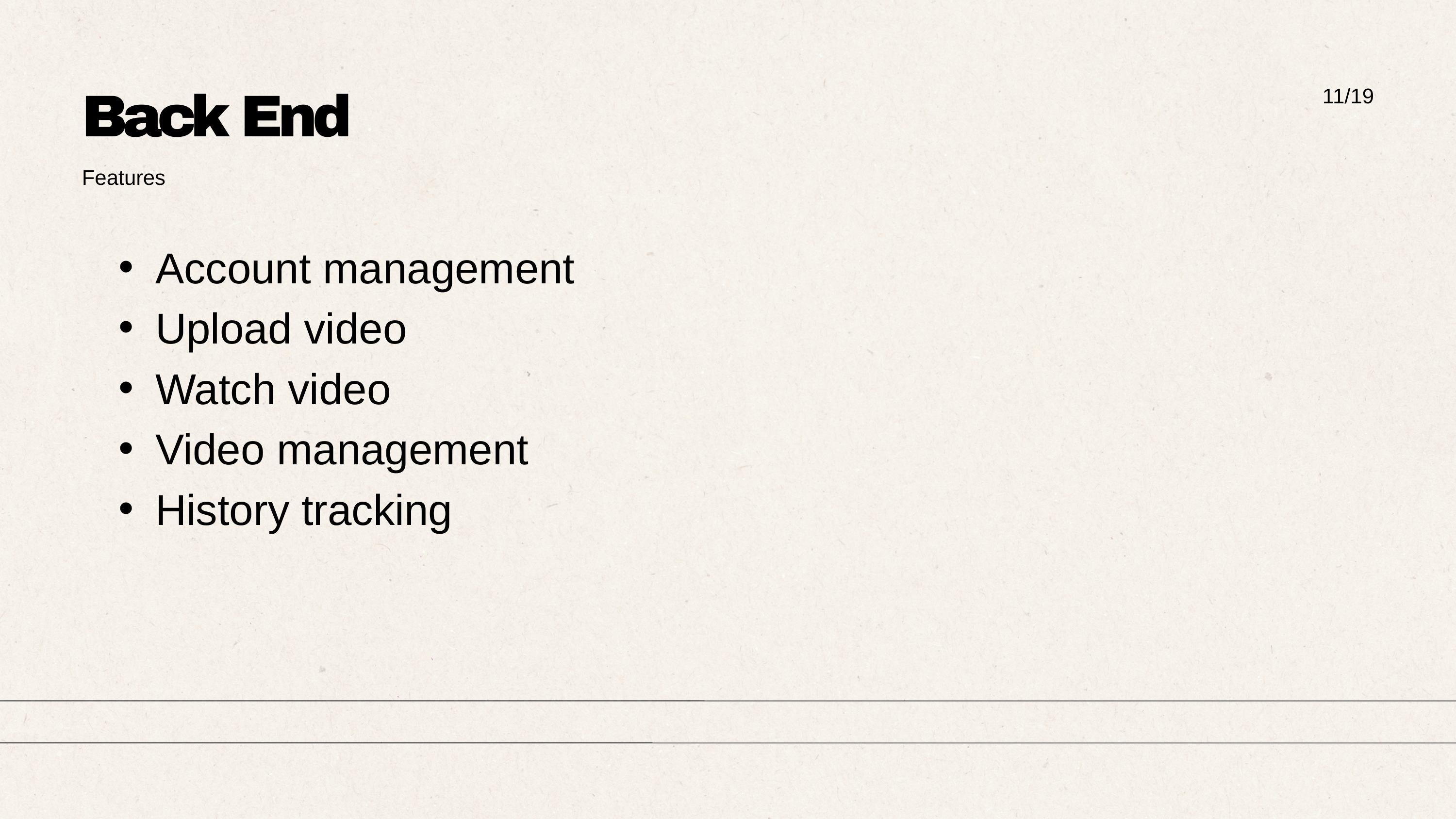

11/19
Back End
Features
Account management
Upload video
Watch video
Video management
History tracking